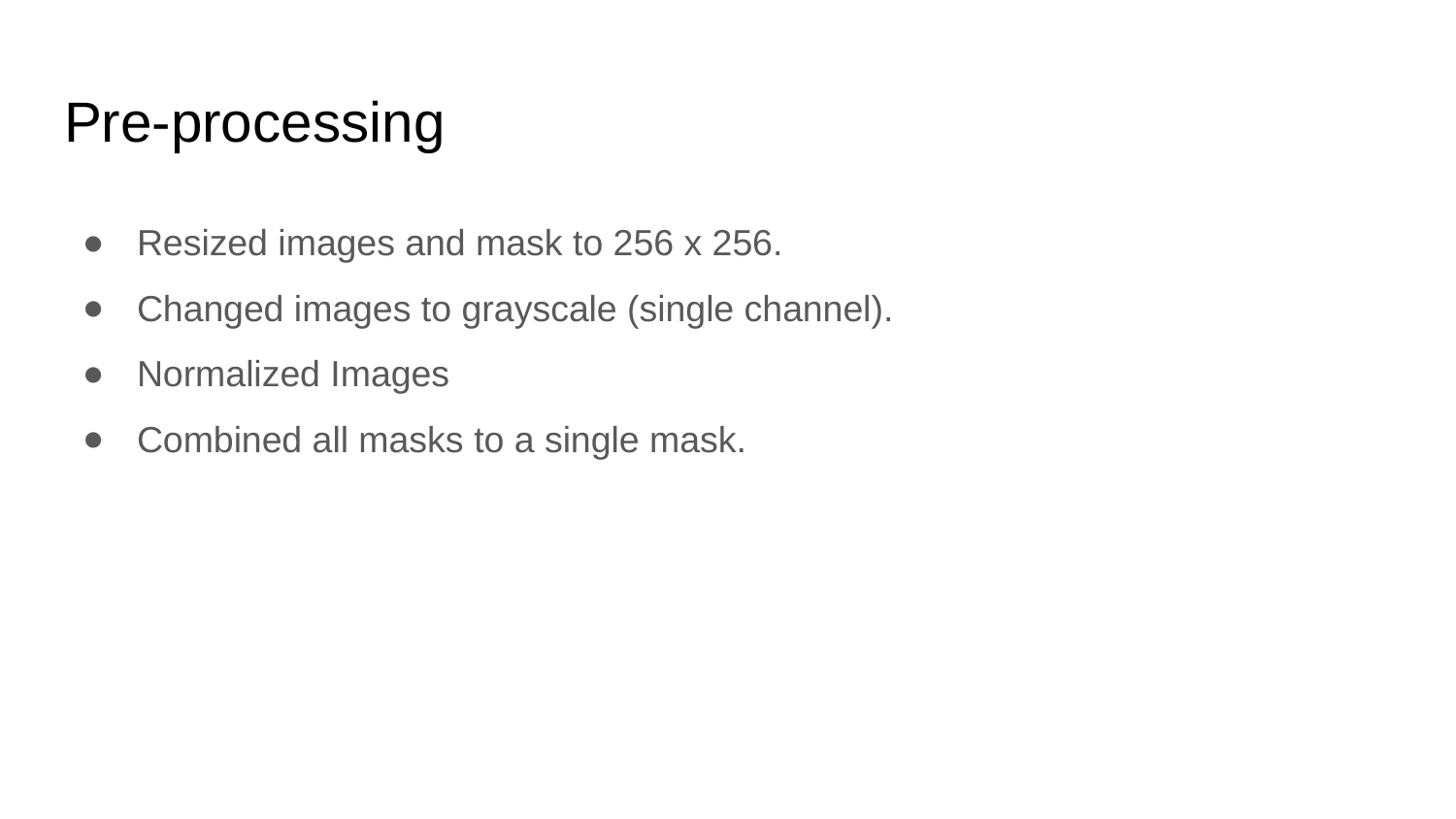

# Pre-processing
Resized images and mask to 256 x 256.
Changed images to grayscale (single channel).
Normalized Images
Combined all masks to a single mask.